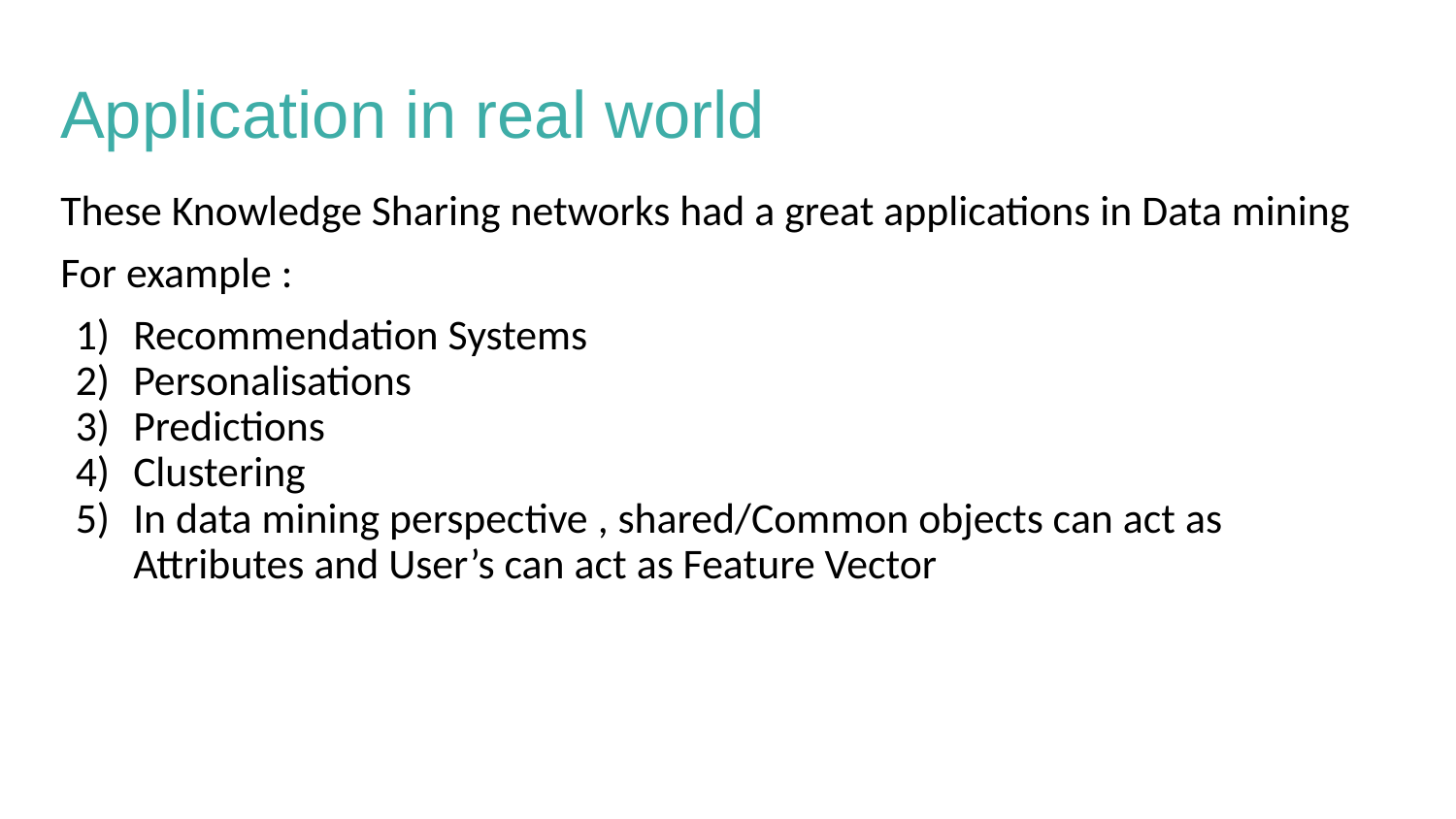

# Application in real world
These Knowledge Sharing networks had a great applications in Data mining
For example :
Recommendation Systems
Personalisations
Predictions
Clustering
In data mining perspective , shared/Common objects can act as Attributes and User’s can act as Feature Vector